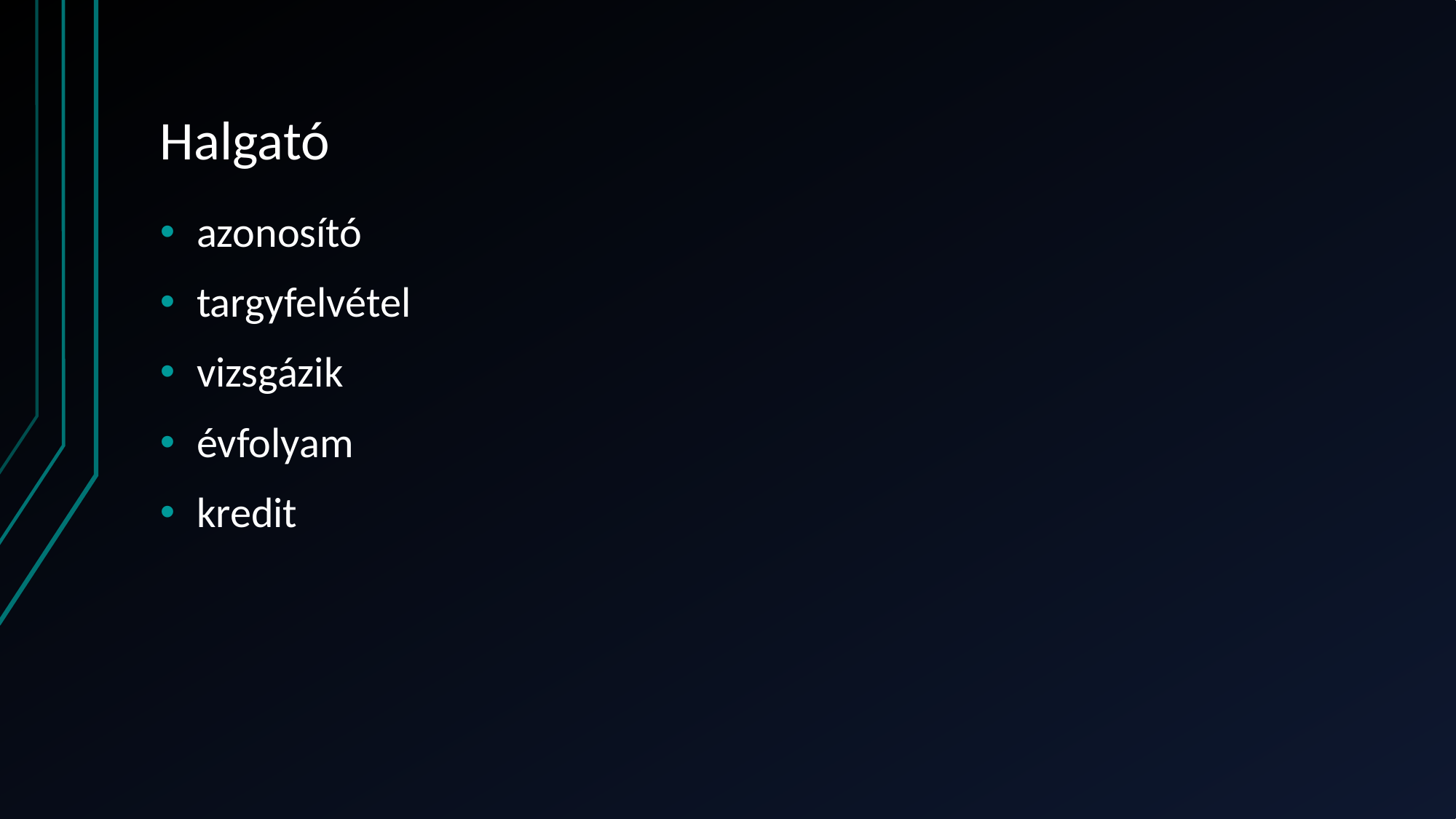

# Halgató
azonosító
targyfelvétel
vizsgázik
évfolyam
kredit